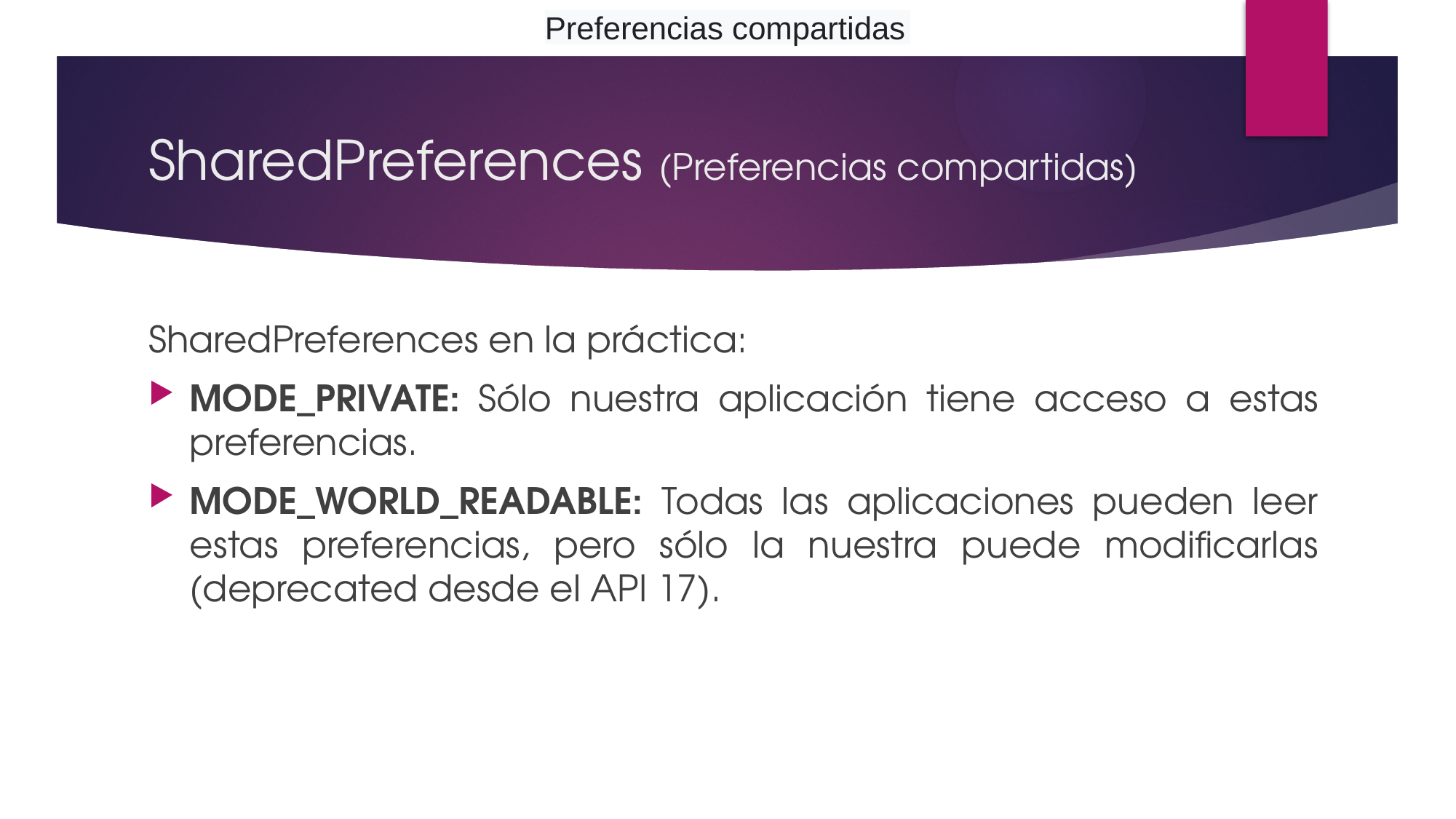

Preferencias compartidas
# SharedPreferences (Preferencias compartidas)
SharedPreferences en la práctica:
MODE_PRIVATE: Sólo nuestra aplicación tiene acceso a estas preferencias.
MODE_WORLD_READABLE: Todas las aplicaciones pueden leer estas preferencias, pero sólo la nuestra puede modificarlas (deprecated desde el API 17).